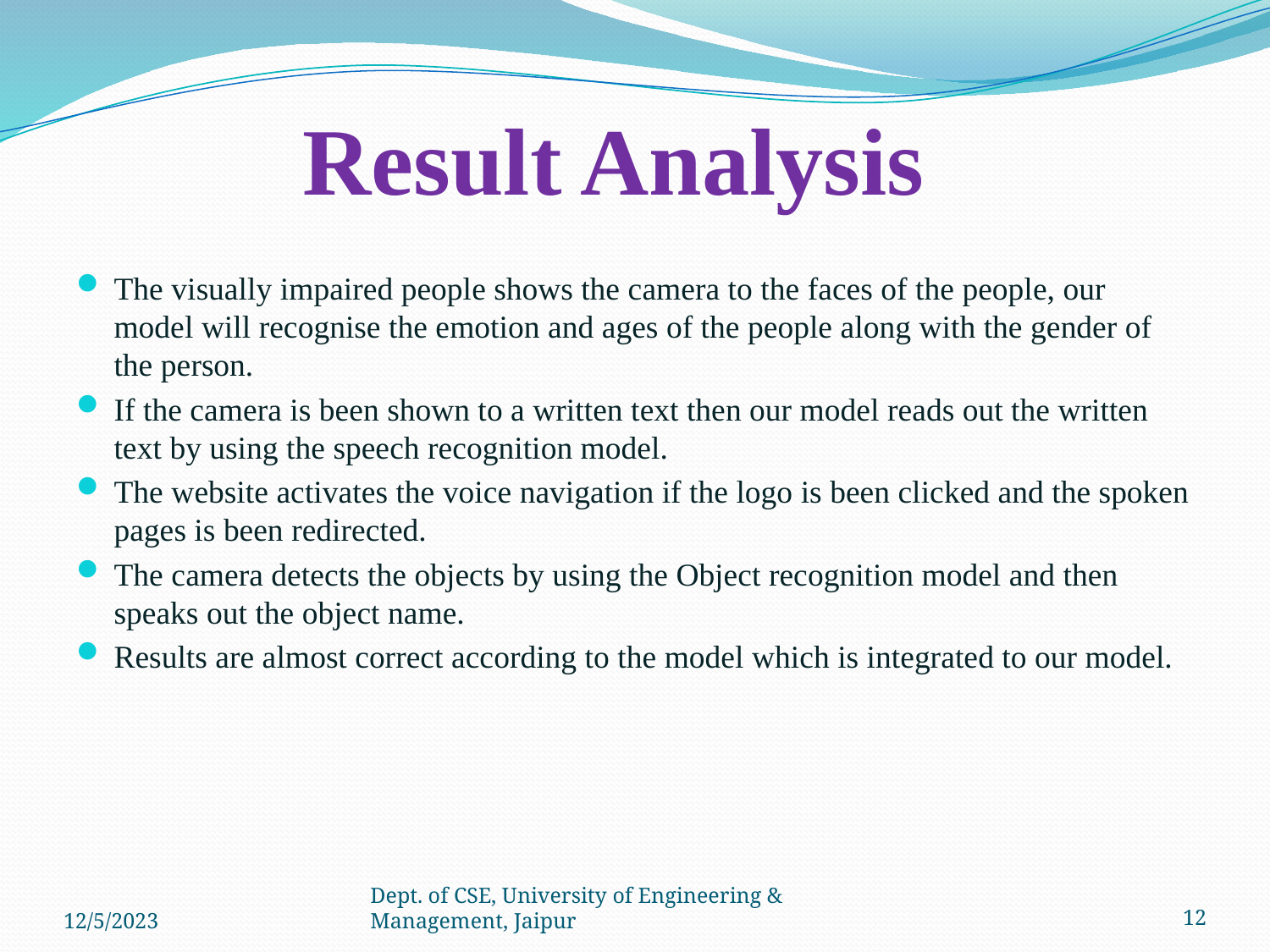

# Result Analysis
The visually impaired people shows the camera to the faces of the people, our model will recognise the emotion and ages of the people along with the gender of the person.
If the camera is been shown to a written text then our model reads out the written text by using the speech recognition model.
The website activates the voice navigation if the logo is been clicked and the spoken pages is been redirected.
The camera detects the objects by using the Object recognition model and then speaks out the object name.
Results are almost correct according to the model which is integrated to our model.
12/5/2023
Dept. of CSE, University of Engineering & Management, Jaipur
12